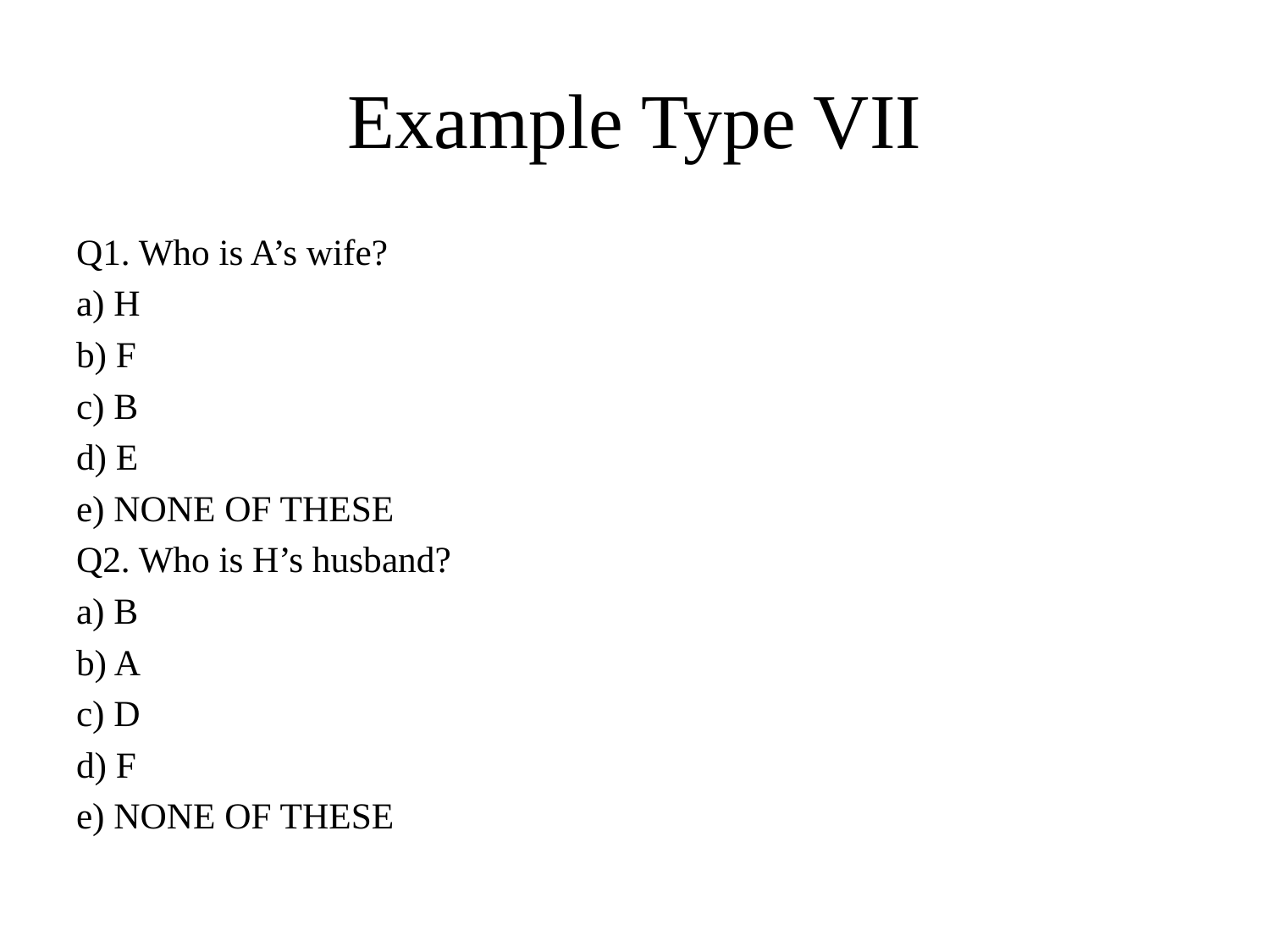

# Example Type VII
Q1. Who is A’s wife?
a) H
b) F
c) B
d) E
e) NONE OF THESE
Q2. Who is H’s husband?
a) B
b) A
c) D
d) F
e) NONE OF THESE